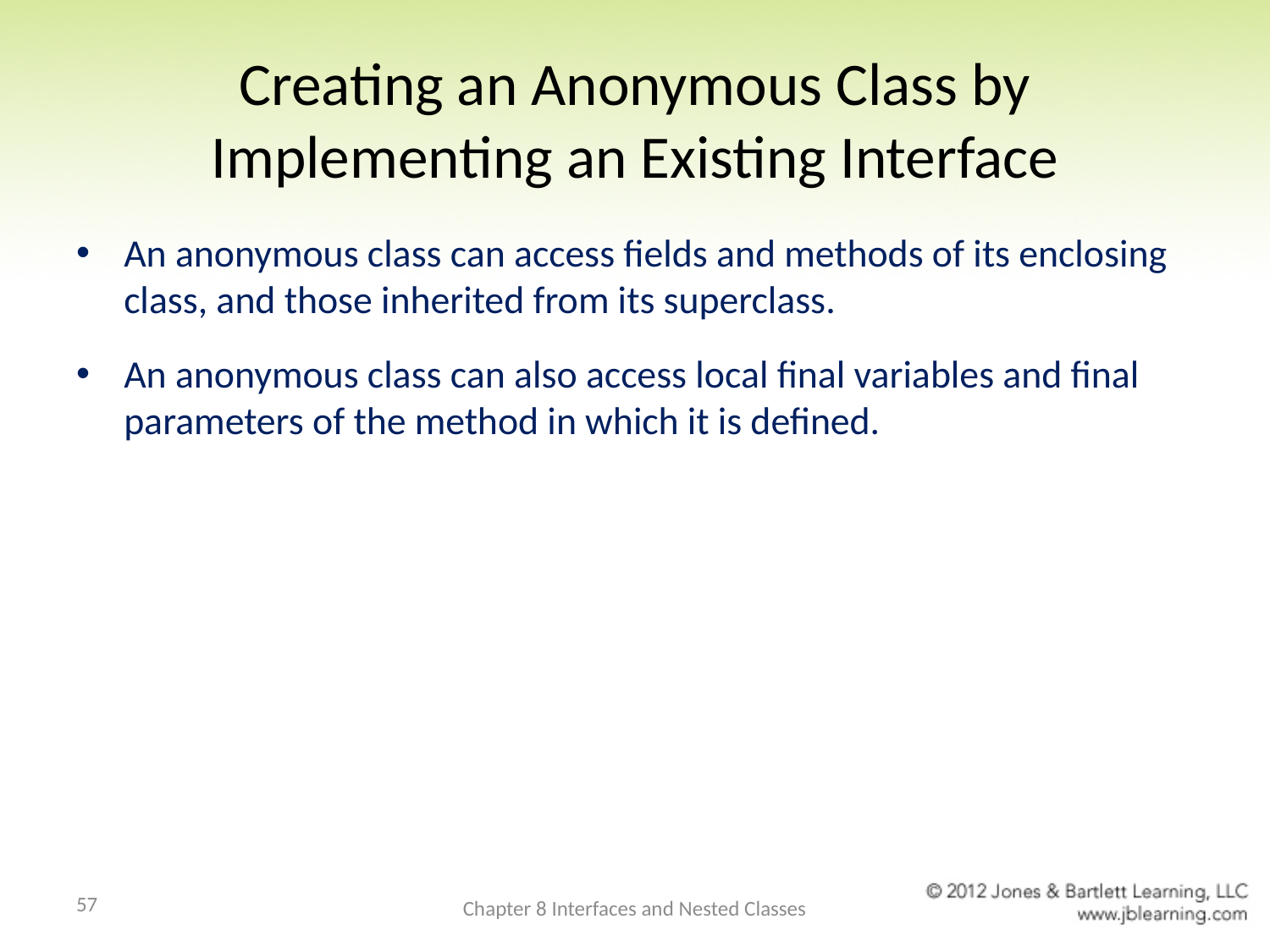

# Creating an Anonymous Class by Implementing an Existing Interface
An anonymous class can access fields and methods of its enclosing class, and those inherited from its superclass.
An anonymous class can also access local final variables and final parameters of the method in which it is defined.

57
Chapter 8 Interfaces and Nested Classes